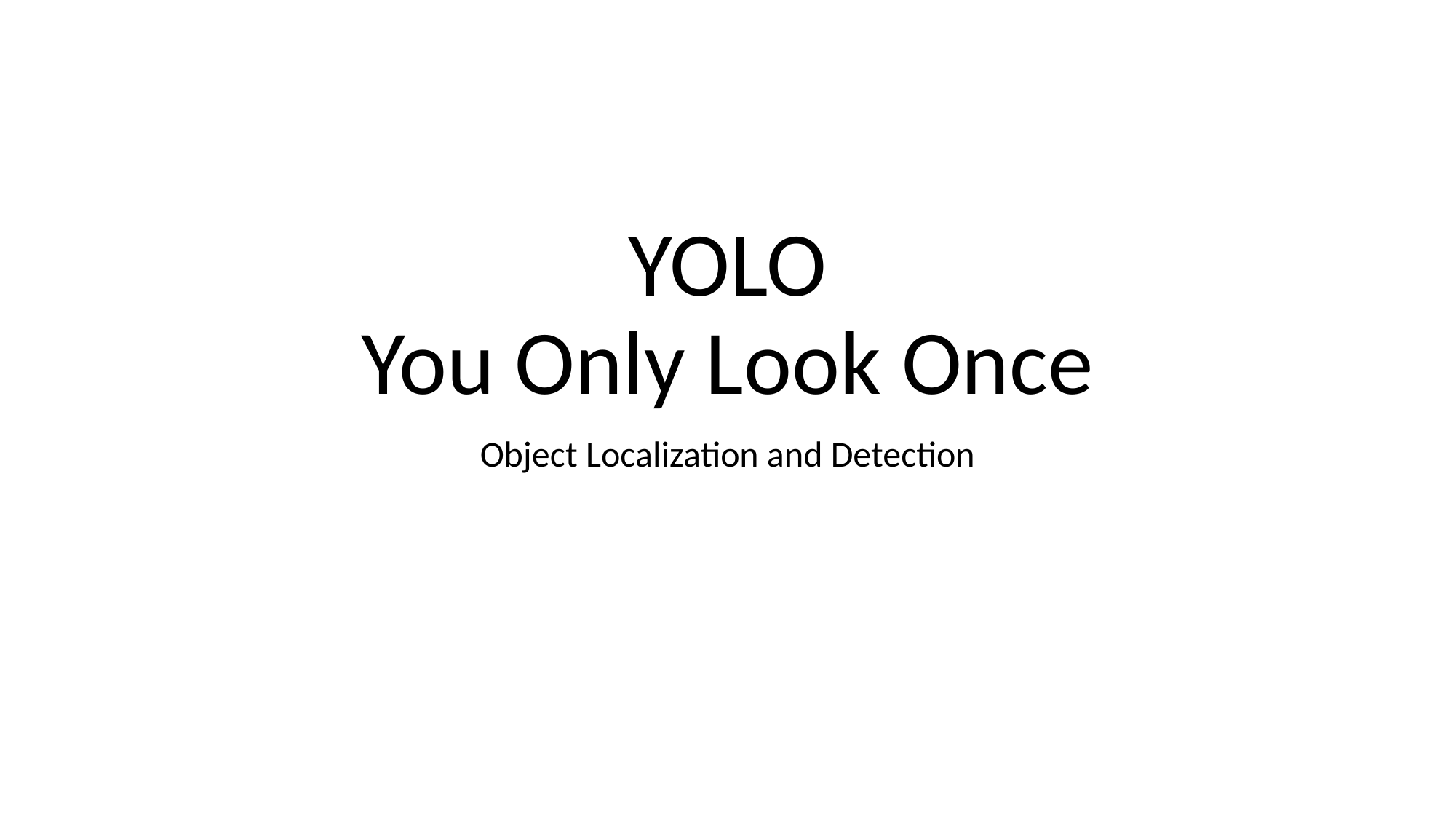

# YOLO You Only Look Once
Object Localization and Detection